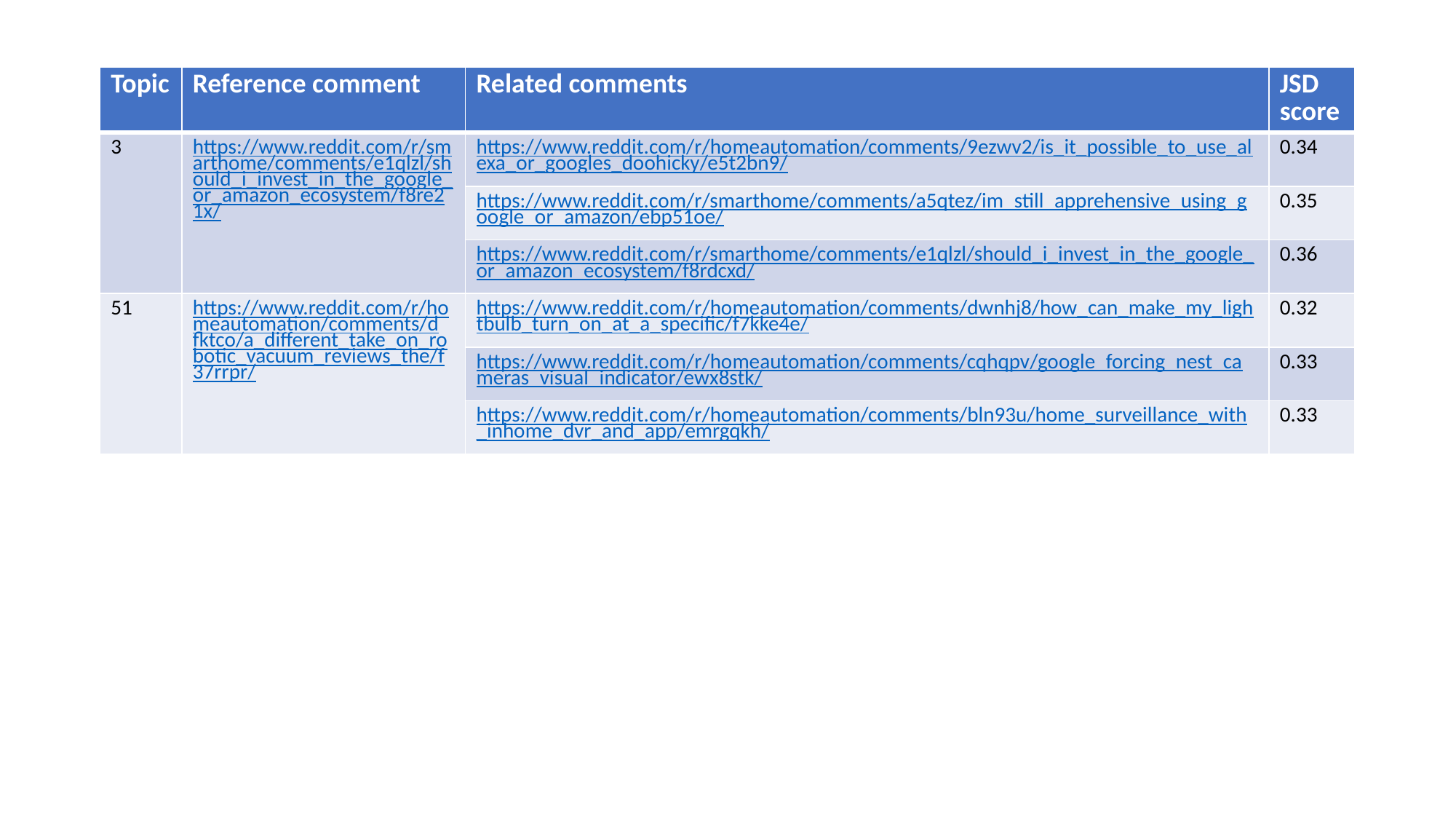

| Topic | Reference comment | Related comments | JSD score |
| --- | --- | --- | --- |
| 3 | https://www.reddit.com/r/smarthome/comments/e1qlzl/should\_i\_invest\_in\_the\_google\_or\_amazon\_ecosystem/f8re21x/ | https://www.reddit.com/r/homeautomation/comments/9ezwv2/is\_it\_possible\_to\_use\_alexa\_or\_googles\_doohicky/e5t2bn9/ | 0.34 |
|  |  | https://www.reddit.com/r/smarthome/comments/a5qtez/im\_still\_apprehensive\_using\_google\_or\_amazon/ebp51oe/ | 0.35 |
|  |  | https://www.reddit.com/r/smarthome/comments/e1qlzl/should\_i\_invest\_in\_the\_google\_or\_amazon\_ecosystem/f8rdcxd/ | 0.36 |
| 51 | https://www.reddit.com/r/homeautomation/comments/dfktco/a\_different\_take\_on\_robotic\_vacuum\_reviews\_the/f37rrpr/ | https://www.reddit.com/r/homeautomation/comments/dwnhj8/how\_can\_make\_my\_lightbulb\_turn\_on\_at\_a\_specific/f7kke4e/ | 0.32 |
|  |  | https://www.reddit.com/r/homeautomation/comments/cqhqpv/google\_forcing\_nest\_cameras\_visual\_indicator/ewx8stk/ | 0.33 |
|  |  | https://www.reddit.com/r/homeautomation/comments/bln93u/home\_surveillance\_with\_inhome\_dvr\_and\_app/emrgqkh/ | 0.33 |